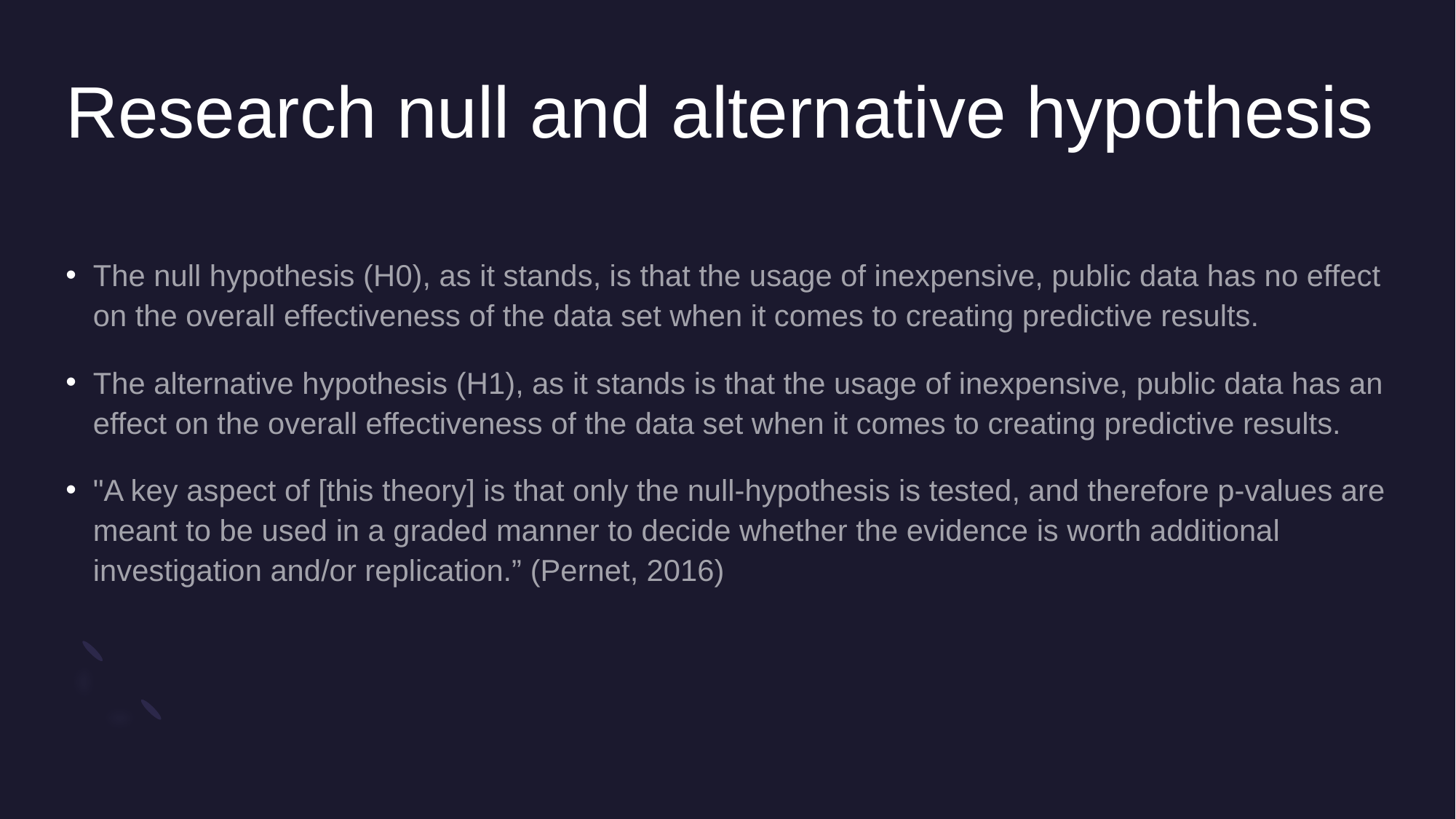

# Research null and alternative hypothesis
The null hypothesis (H0), as it stands, is that the usage of inexpensive, public data has no effect on the overall effectiveness of the data set when it comes to creating predictive results.
The alternative hypothesis (H1), as it stands is that the usage of inexpensive, public data has an effect on the overall effectiveness of the data set when it comes to creating predictive results.
"A key aspect of [this theory] is that only the null-hypothesis is tested, and therefore p-values are meant to be used in a graded manner to decide whether the evidence is worth additional investigation and/or replication.” (Pernet, 2016)